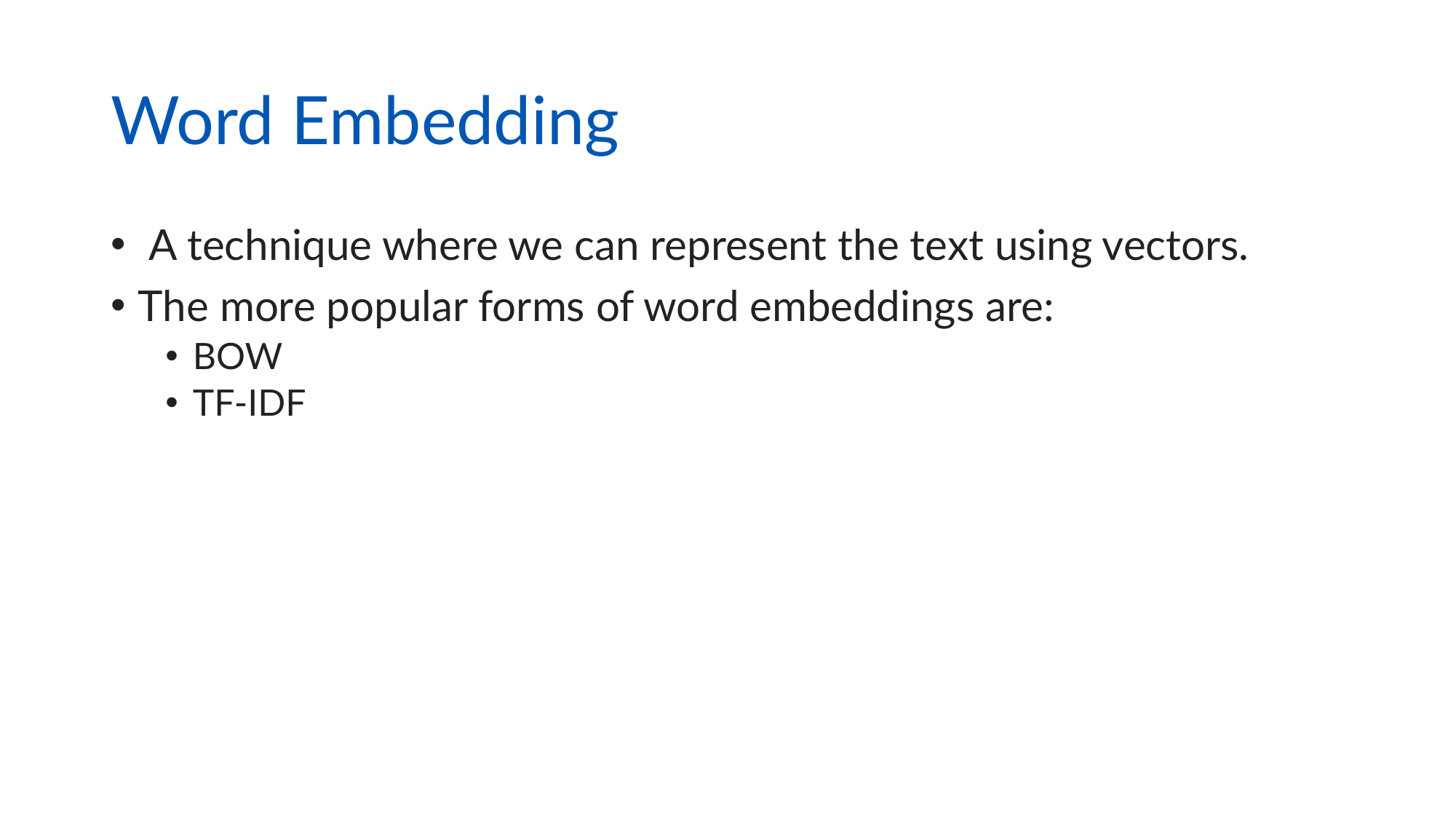

# Word Embedding
 A technique where we can represent the text using vectors.
The more popular forms of word embeddings are:
BOW
TF-IDF